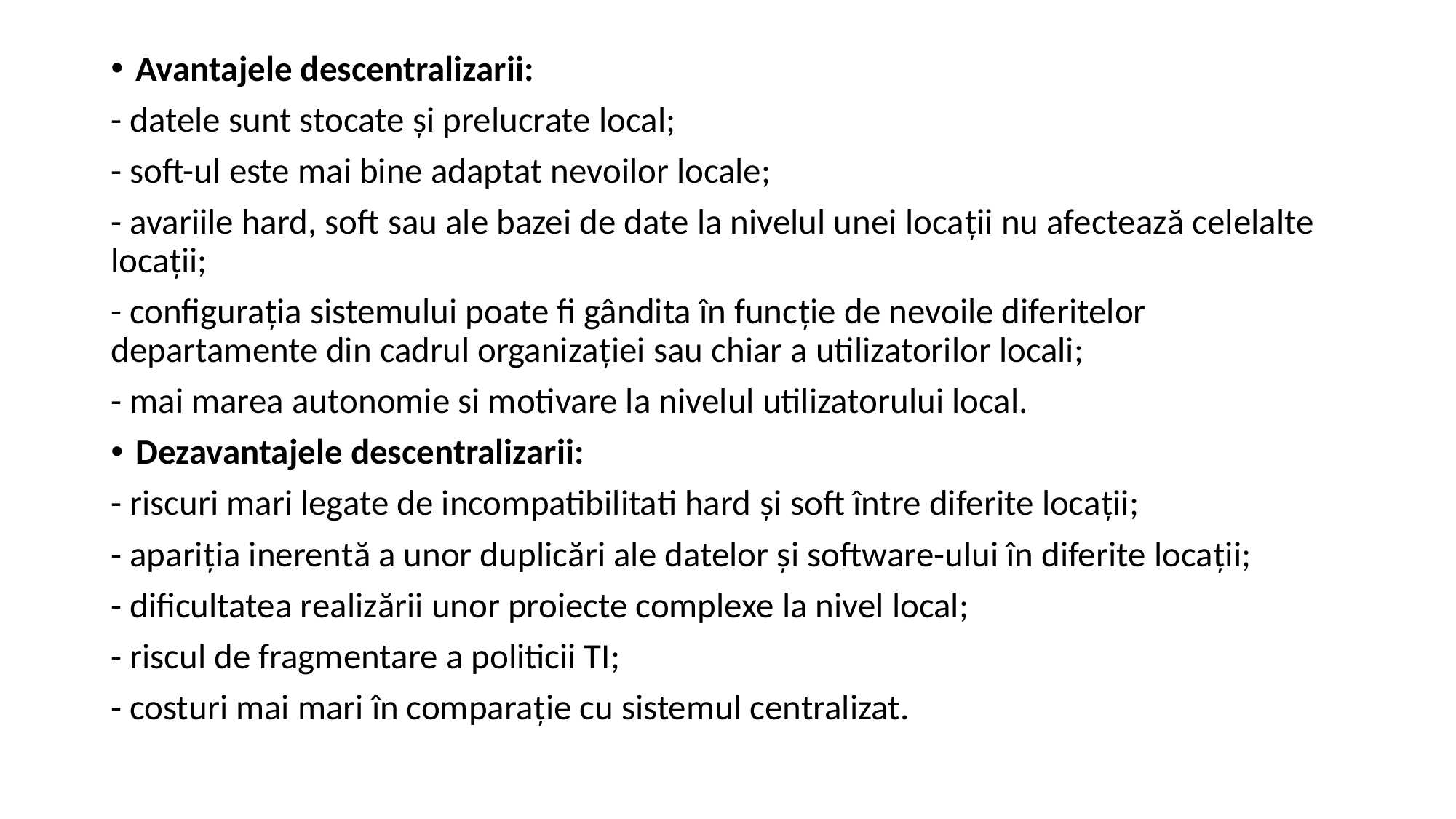

Avantajele descentralizarii:
- datele sunt stocate și prelucrate local;
- soft-ul este mai bine adaptat nevoilor locale;
- avariile hard, soft sau ale bazei de date la nivelul unei locații nu afectează celelalte locații;
- configurația sistemului poate fi gândita în funcție de nevoile diferitelor departamente din cadrul organizației sau chiar a utilizatorilor locali;
- mai marea autonomie si motivare la nivelul utilizatorului local.
Dezavantajele descentralizarii:
- riscuri mari legate de incompatibilitati hard și soft între diferite locații;
- apariția inerentă a unor duplicări ale datelor și software-ului în diferite locații;
- dificultatea realizării unor proiecte complexe la nivel local;
- riscul de fragmentare a politicii TI;
- costuri mai mari în comparație cu sistemul centralizat.